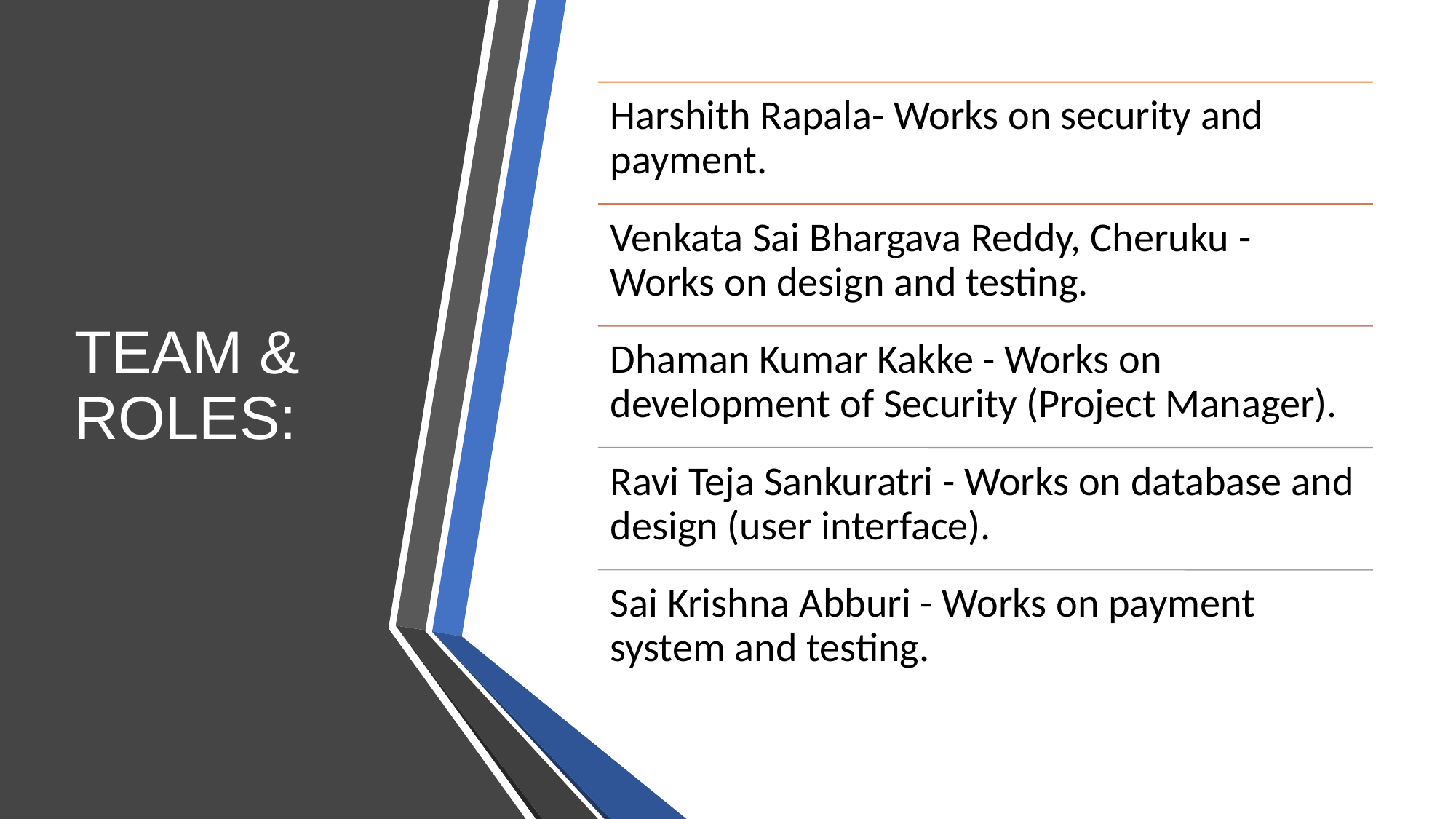

# TEAM & ROLES:
Harshith Rapala- Works on security and payment.
Venkata Sai Bhargava Reddy, Cheruku - Works on design and testing.
Dhaman Kumar Kakke - Works on development of Security (Project Manager).
Ravi Teja Sankuratri - Works on database and design (user interface).
Sai Krishna Abburi - Works on payment system and testing.